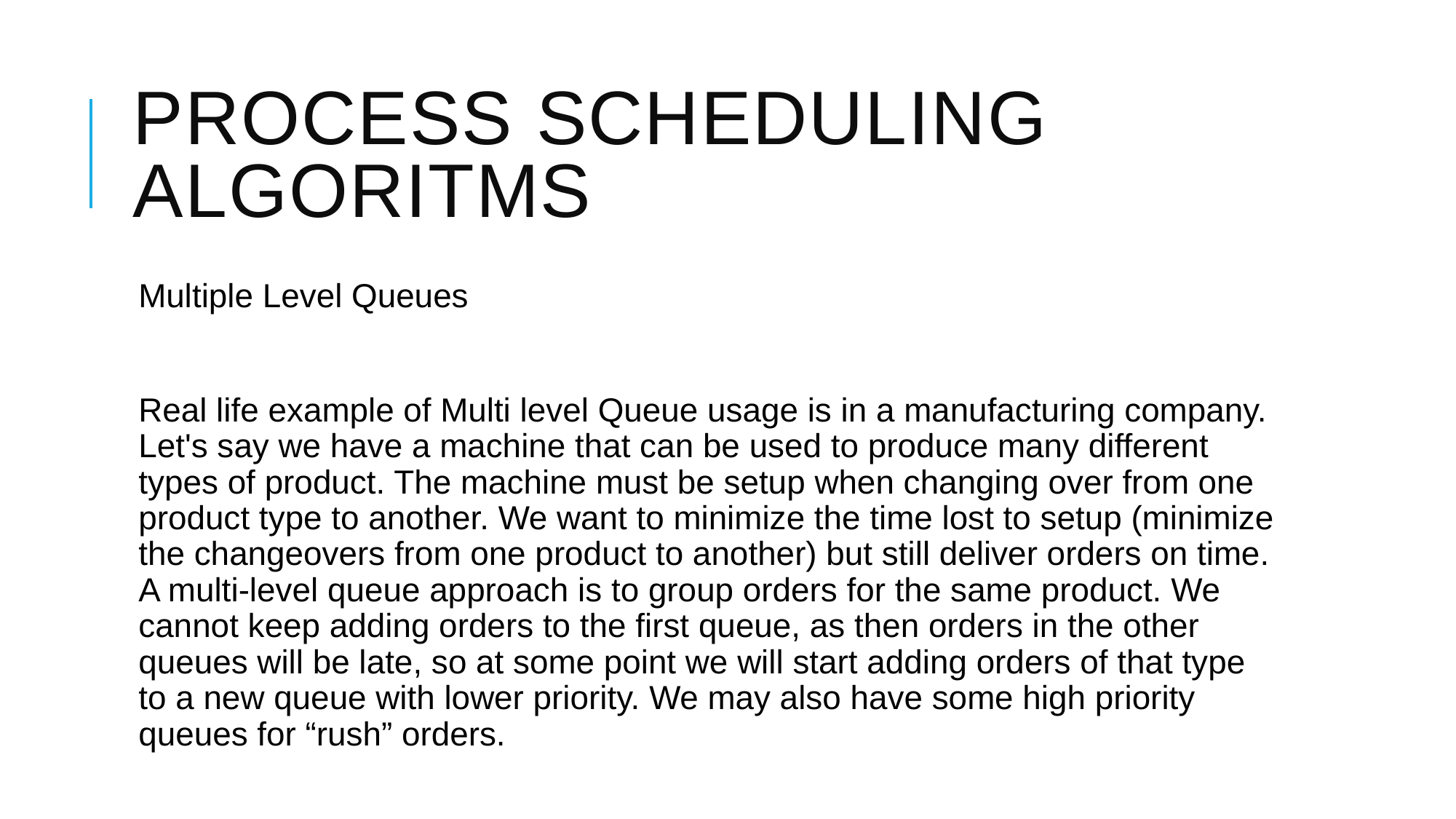

# Process scheduling algoritms
Multiple Level Queues

Real life example of Multi level Queue usage is in a manufacturing company. Let's say we have a machine that can be used to produce many different types of product. The machine must be setup when changing over from one product type to another. We want to minimize the time lost to setup (minimize the changeovers from one product to another) but still deliver orders on time. A multi-level queue approach is to group orders for the same product. We cannot keep adding orders to the first queue, as then orders in the other queues will be late, so at some point we will start adding orders of that type to a new queue with lower priority. We may also have some high priority queues for “rush” orders.